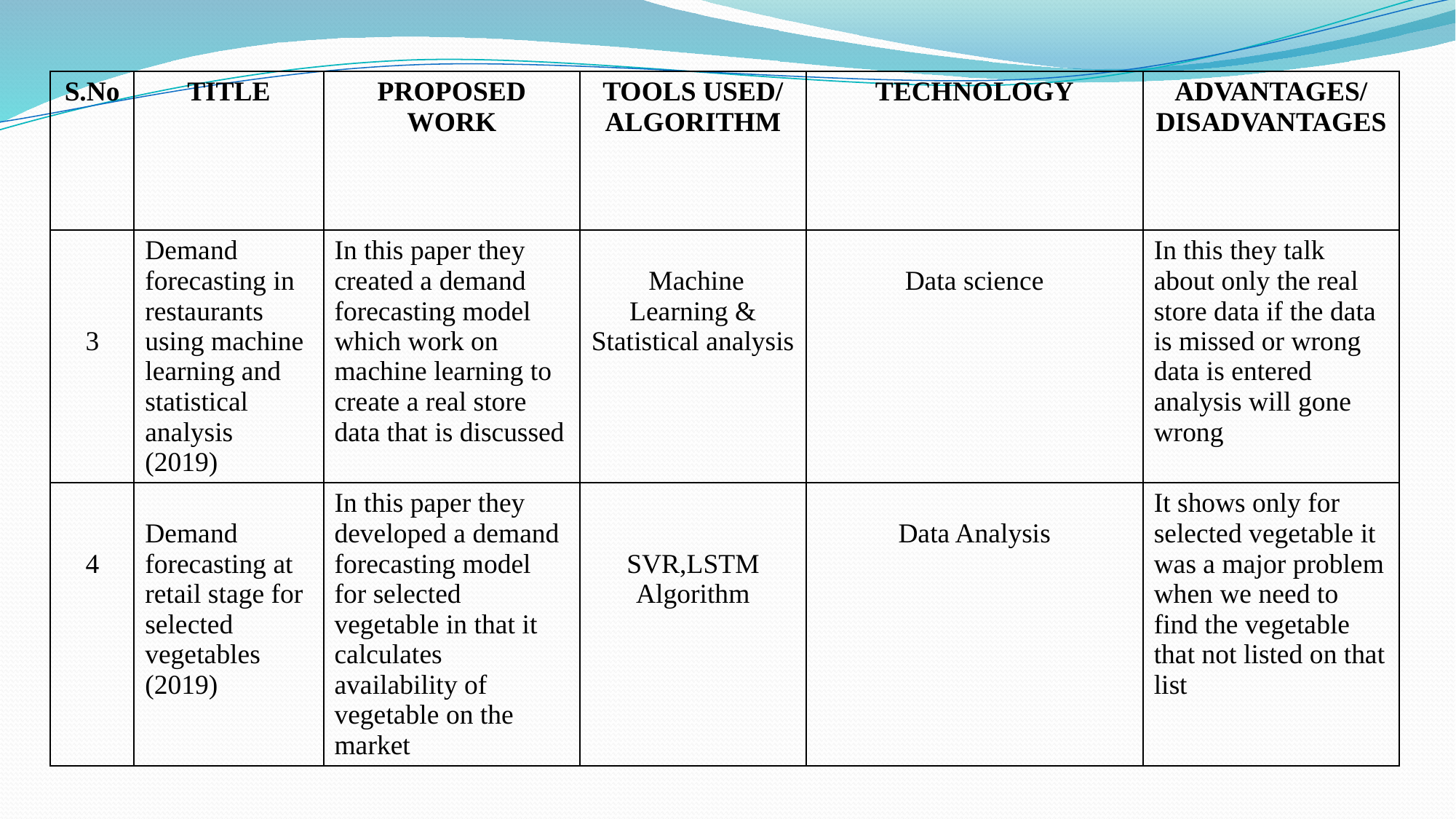

| S.No | TITLE | PROPOSED WORK | TOOLS USED/ ALGORITHM | TECHNOLOGY | ADVANTAGES/ DISADVANTAGES |
| --- | --- | --- | --- | --- | --- |
| 3 | Demand forecasting in restaurants using machine learning and statistical analysis (2019) | In this paper they created a demand forecasting model which work on machine learning to create a real store data that is discussed | Machine Learning & Statistical analysis | Data science | In this they talk about only the real store data if the data is missed or wrong data is entered analysis will gone wrong |
| 4 | Demand forecasting at retail stage for selected vegetables (2019) | In this paper they developed a demand forecasting model for selected vegetable in that it calculates availability of vegetable on the market | SVR,LSTM Algorithm | Data Analysis | It shows only for selected vegetable it was a major problem when we need to find the vegetable that not listed on that list |